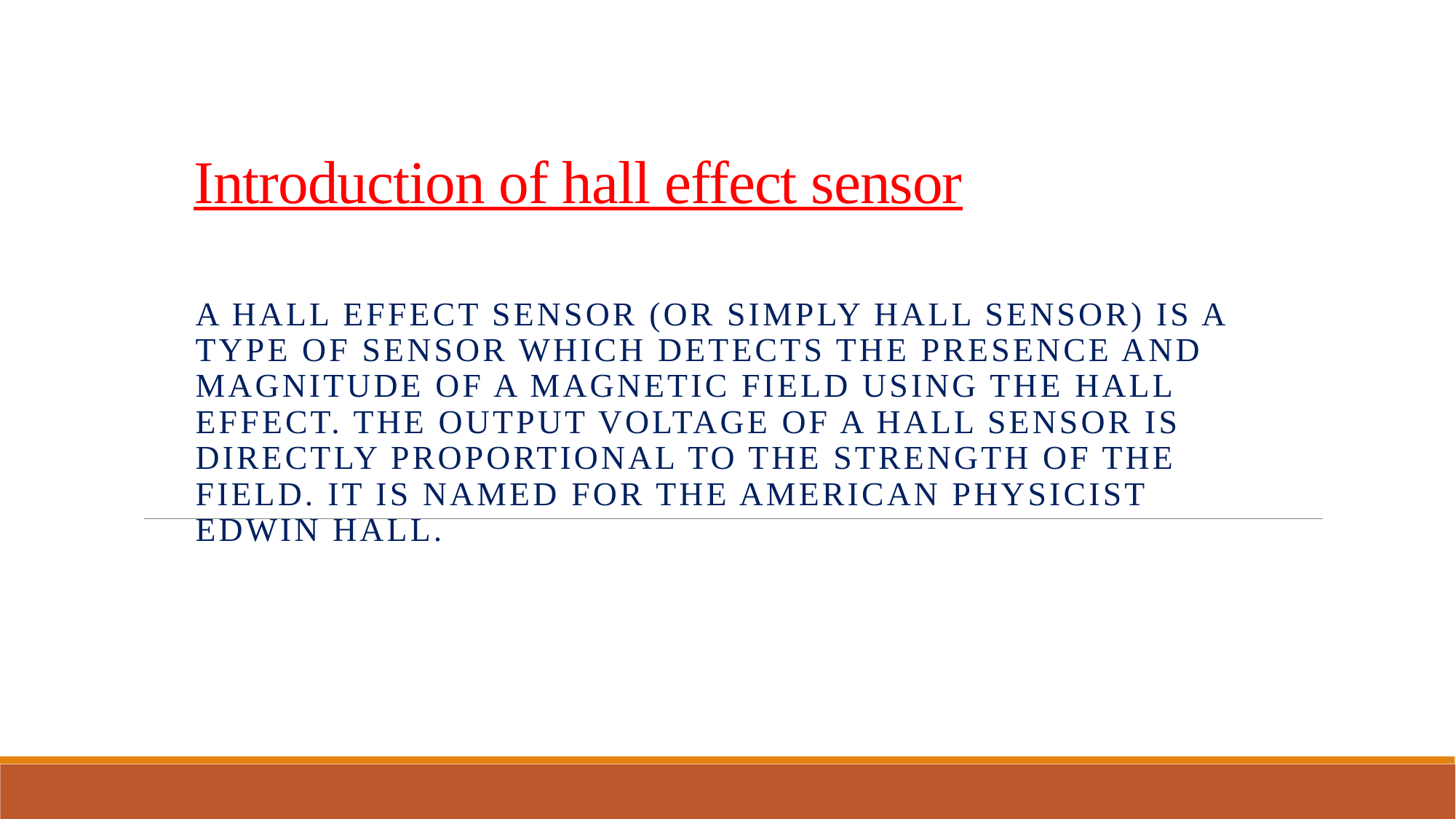

# Introduction of hall effect sensor
A Hall effect sensor (or simply Hall sensor) is a type of sensor which detects the presence and magnitude of a magnetic field using the Hall effect. The output voltage of a Hall sensor is directly proportional to the strength of the field. It is named for the American physicist Edwin Hall.